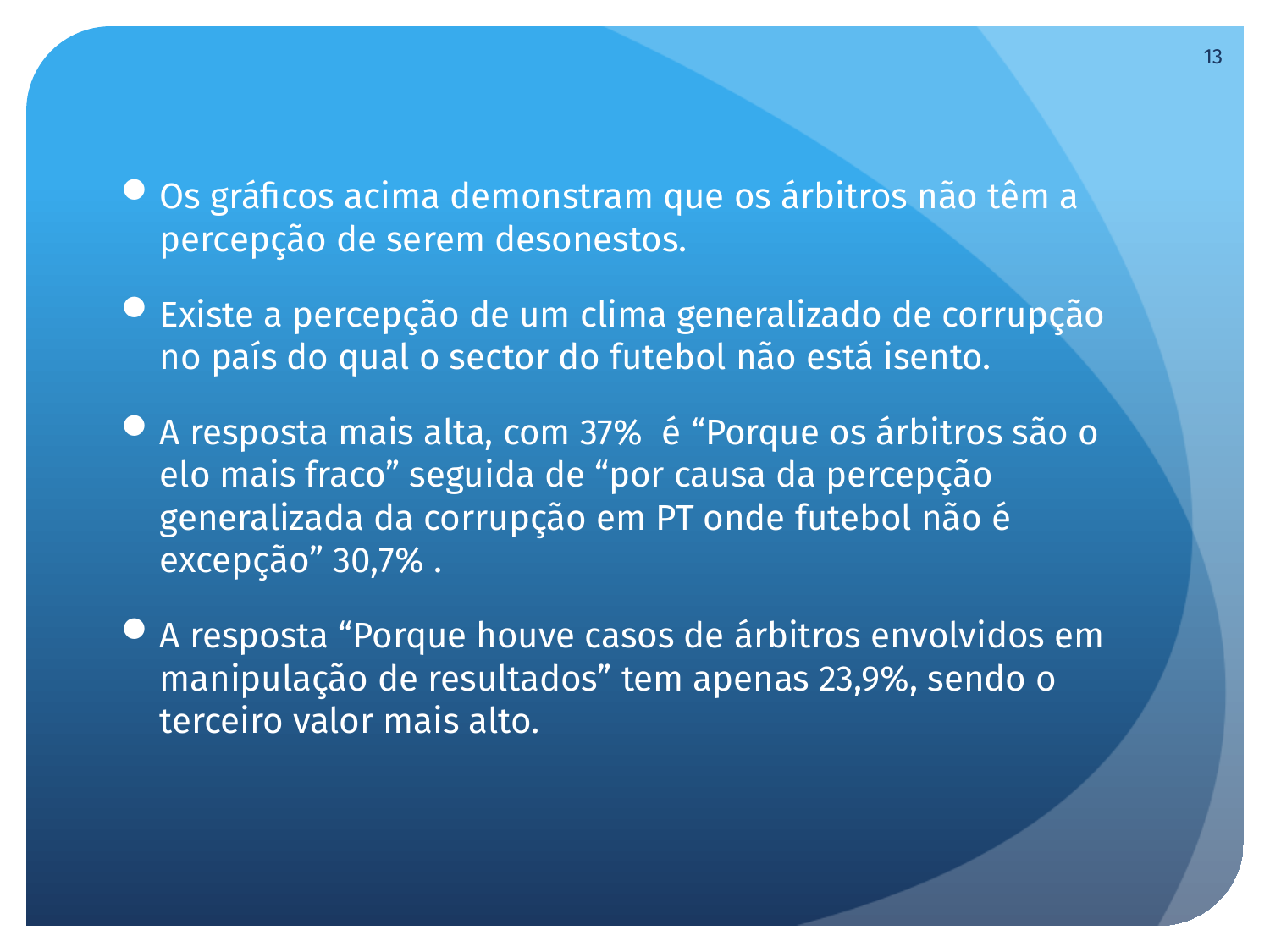

13
Os gráficos acima demonstram que os árbitros não têm a percepção de serem desonestos.
Existe a percepção de um clima generalizado de corrupção no país do qual o sector do futebol não está isento.
A resposta mais alta, com 37%  é “Porque os árbitros são o elo mais fraco” seguida de “por causa da percepção generalizada da corrupção em PT onde futebol não é excepção” 30,7% .
A resposta “Porque houve casos de árbitros envolvidos em manipulação de resultados” tem apenas 23,9%, sendo o terceiro valor mais alto.